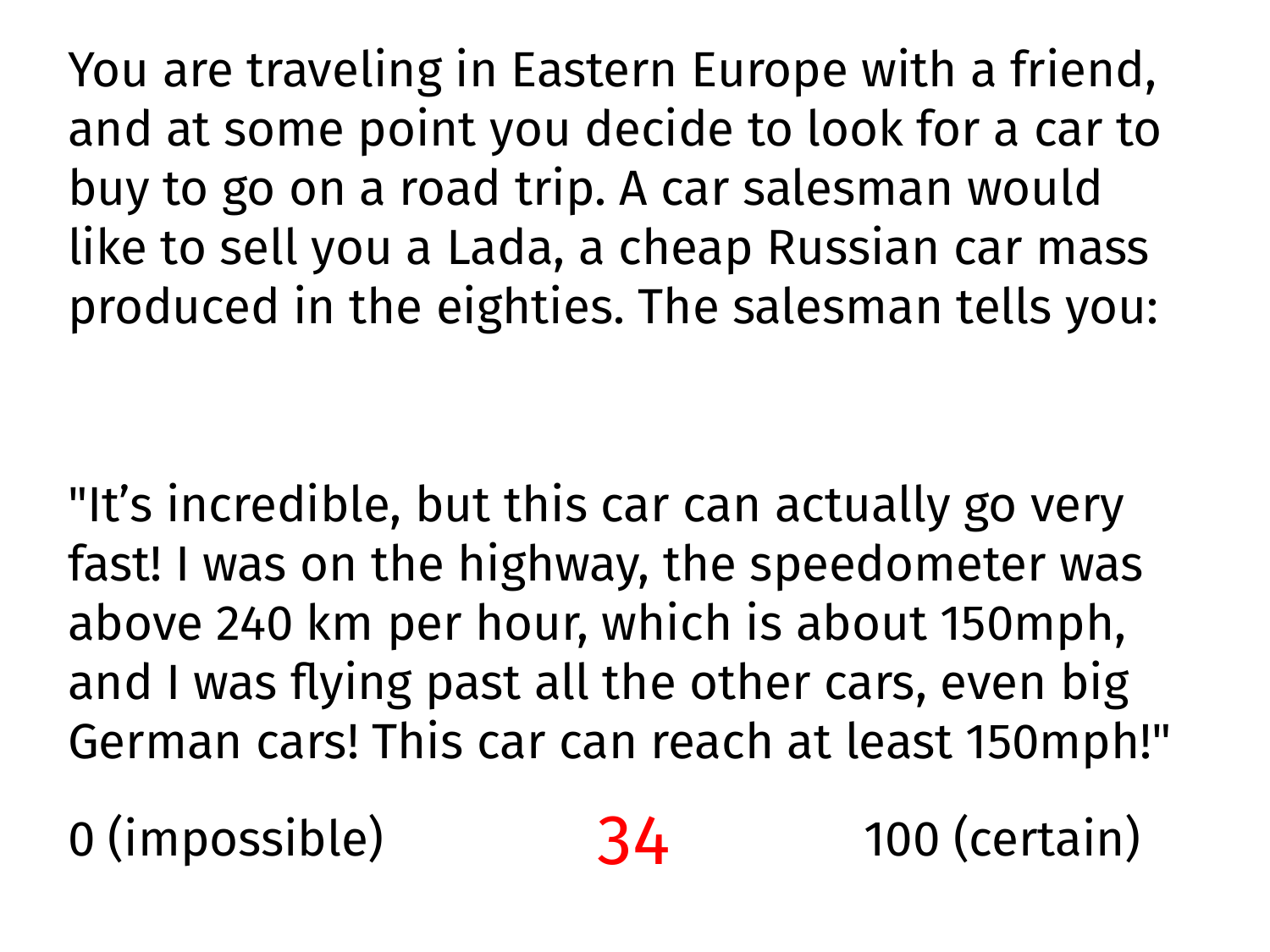

You are traveling in Eastern Europe with a friend, and at some point you decide to look for a car to buy to go on a road trip. A car salesman would like to sell you a Lada, a cheap Russian car mass produced in the eighties. The salesman tells you:

"It’s incredible, but this car can actually go very fast! I was on the highway, the speedometer was above 240 km per hour, which is about 150mph, and I was flying past all the other cars, even big German cars! This car can reach at least 150mph!"
0 (impossible)		                      100 (certain)
34